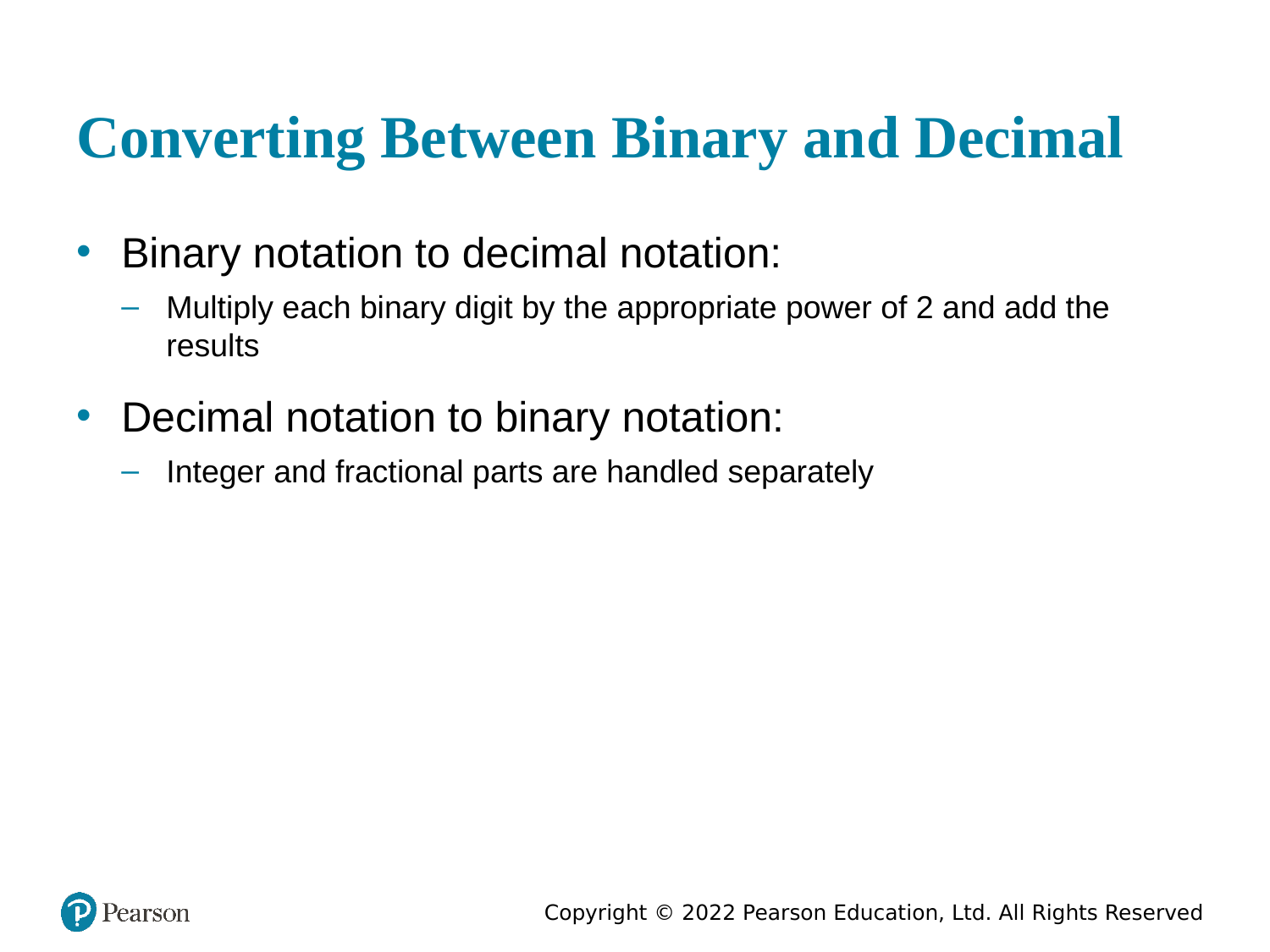

# Converting Between Binary and Decimal
Binary notation to decimal notation:
Multiply each binary digit by the appropriate power of 2 and add the results
Decimal notation to binary notation:
Integer and fractional parts are handled separately